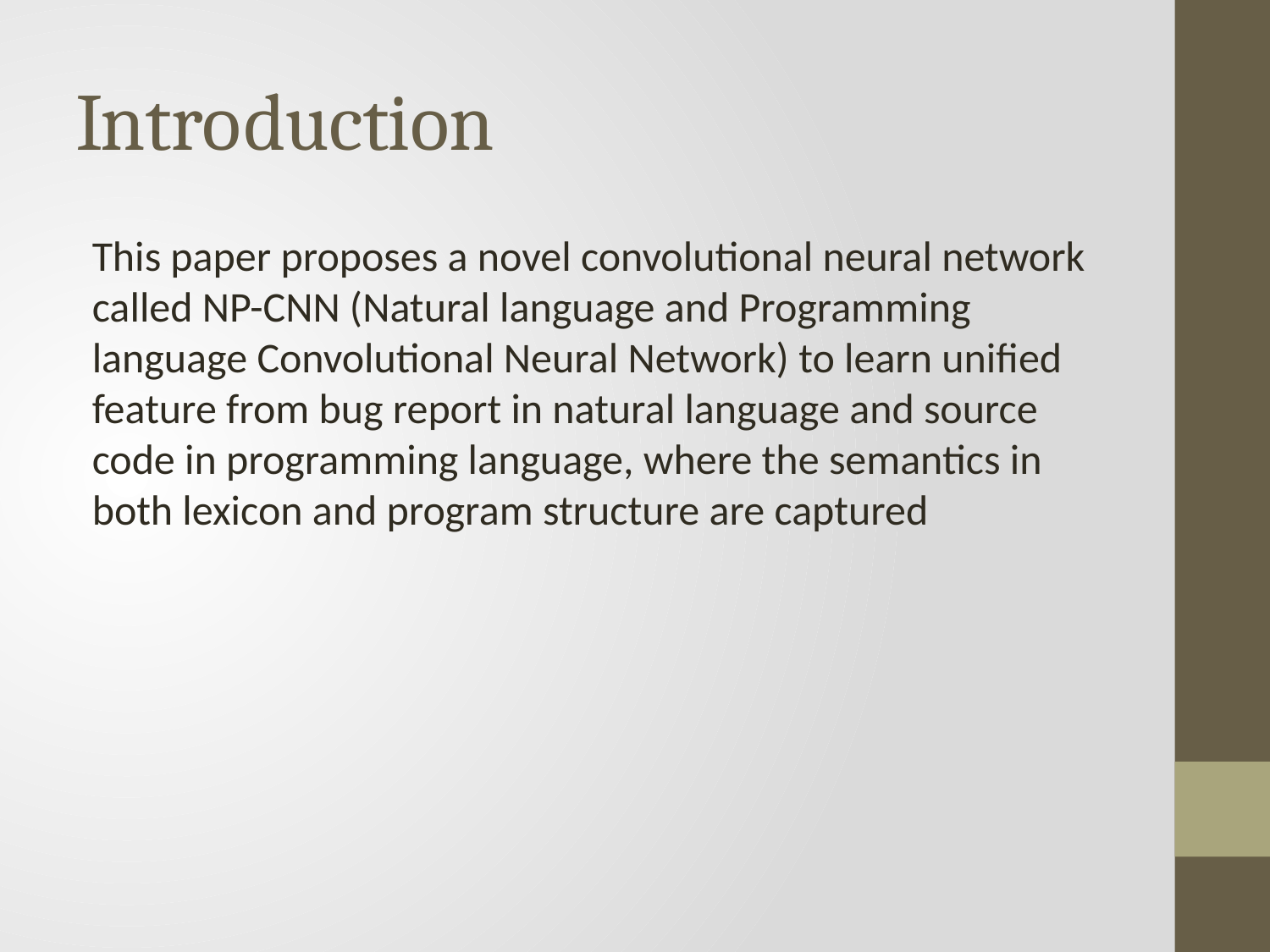

# Introduction
This paper proposes a novel convolutional neural network called NP-CNN (Natural language and Programming language Convolutional Neural Network) to learn unified feature from bug report in natural language and source code in programming language, where the semantics in both lexicon and program structure are captured